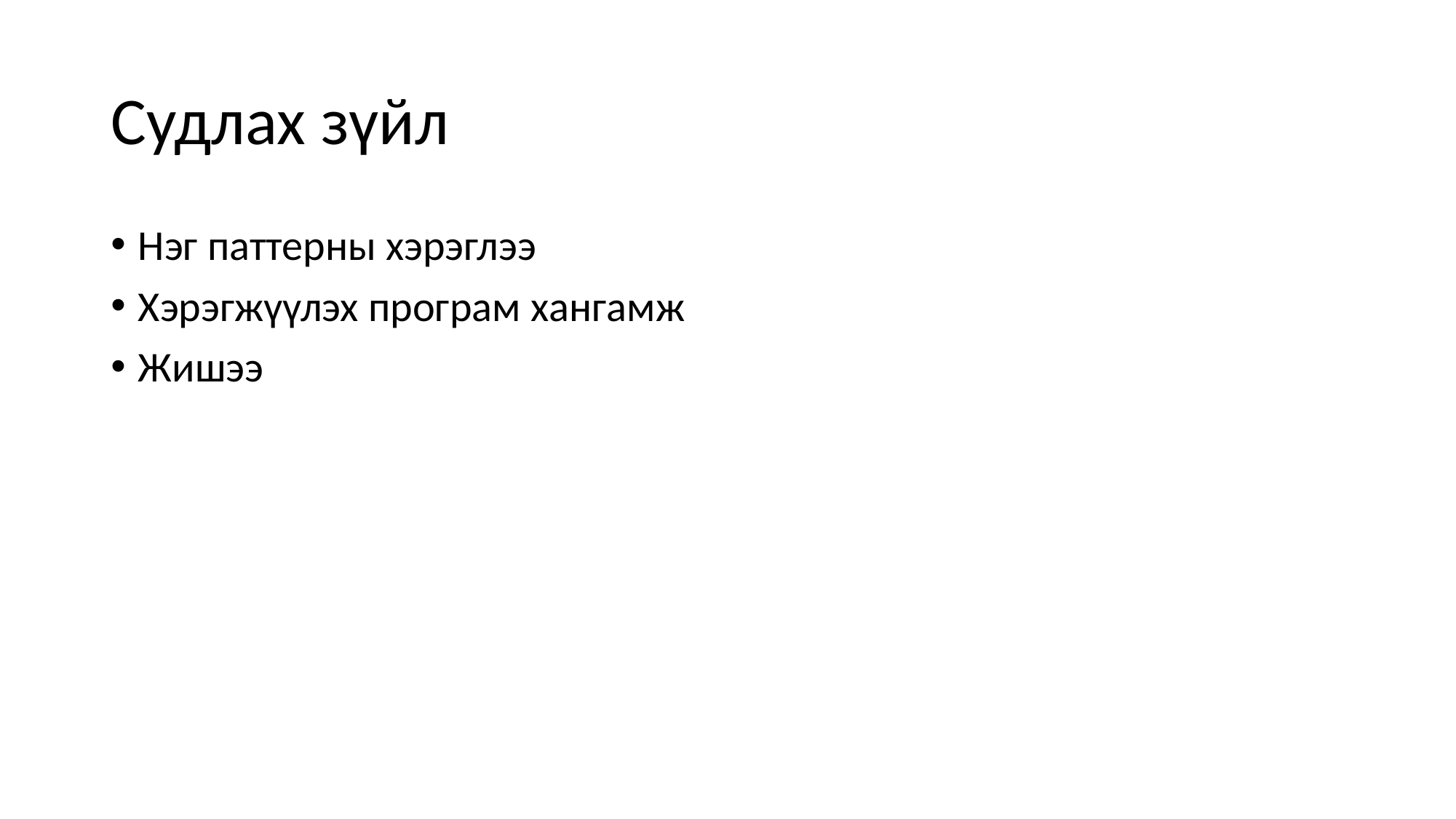

# Судлах зүйл
Нэг паттерны хэрэглээ
Хэрэгжүүлэх програм хангамж
Жишээ